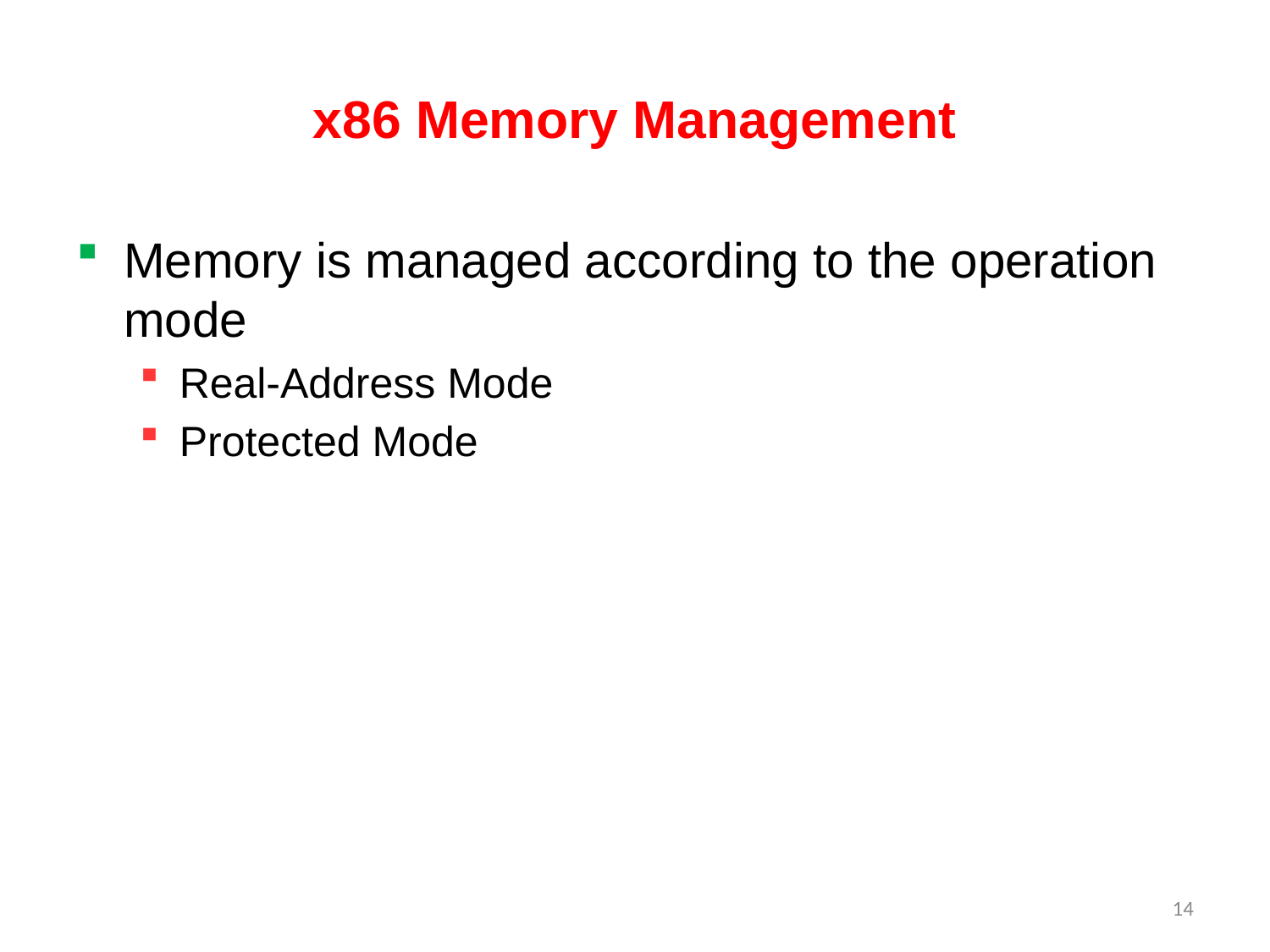

# x86 Memory Management
Memory is managed according to the operation mode
Real-Address Mode
Protected Mode
14